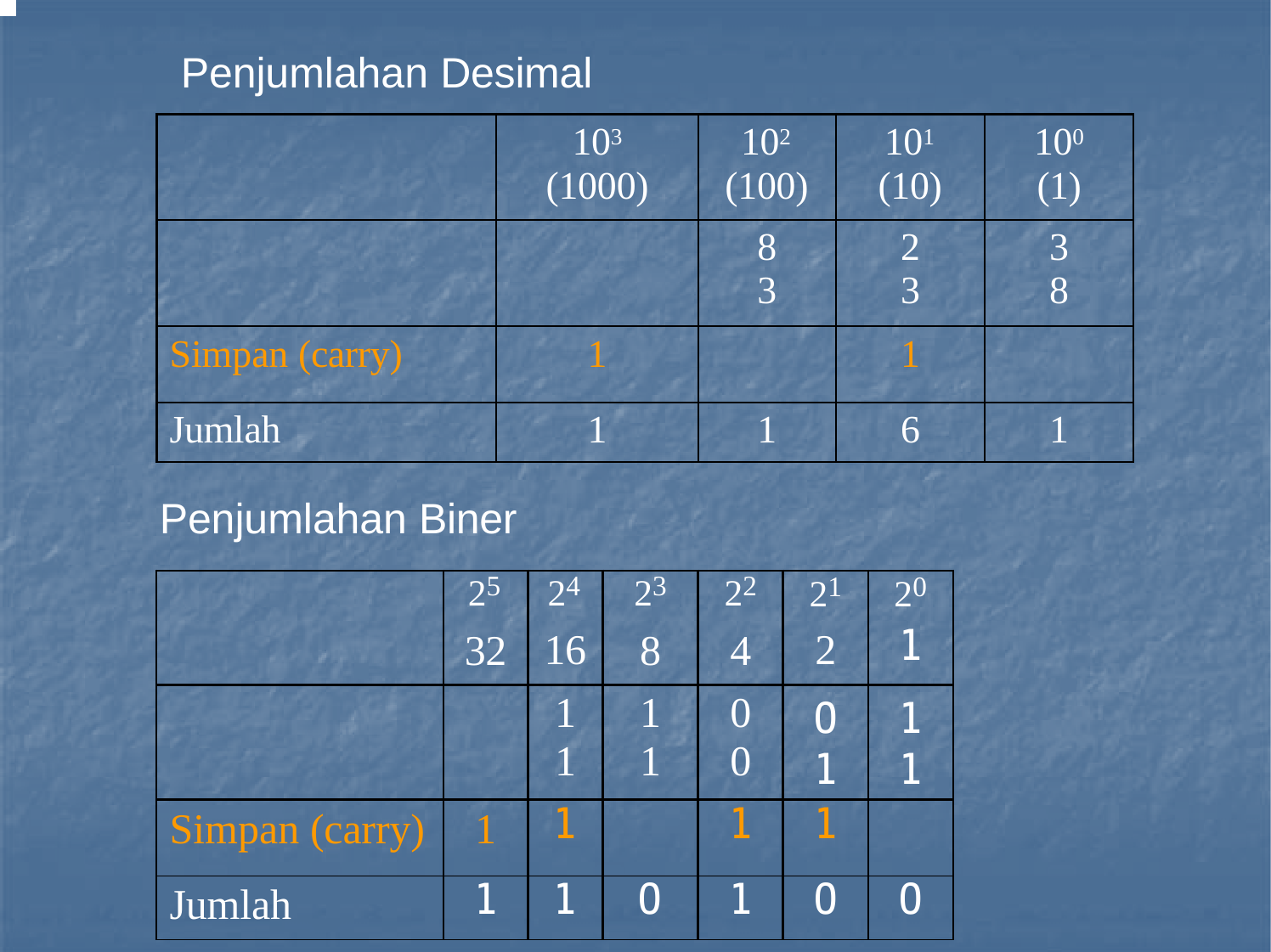

# Penjumlahan Desimal
|  | 103 (1000) | 102 (100) | 101 (10) | 100 (1) |
| --- | --- | --- | --- | --- |
|  |  | 8 3 | 2 3 | 3 8 |
| Simpan (carry) | 1 |  | 1 |  |
| Jumlah | 1 | 1 | 6 | 1 |
Penjumlahan Biner
|  | 25 32 | 24 16 | 23 8 | 22 4 | 21 2 | 20 1 |
| --- | --- | --- | --- | --- | --- | --- |
|  |  | 1 1 | 1 1 | 0 0 | 0 1 | 1 1 |
| Simpan (carry) | 1 | 1 |  | 1 | 1 |  |
| Jumlah | 1 | 1 | 0 | 1 | 0 | 0 |